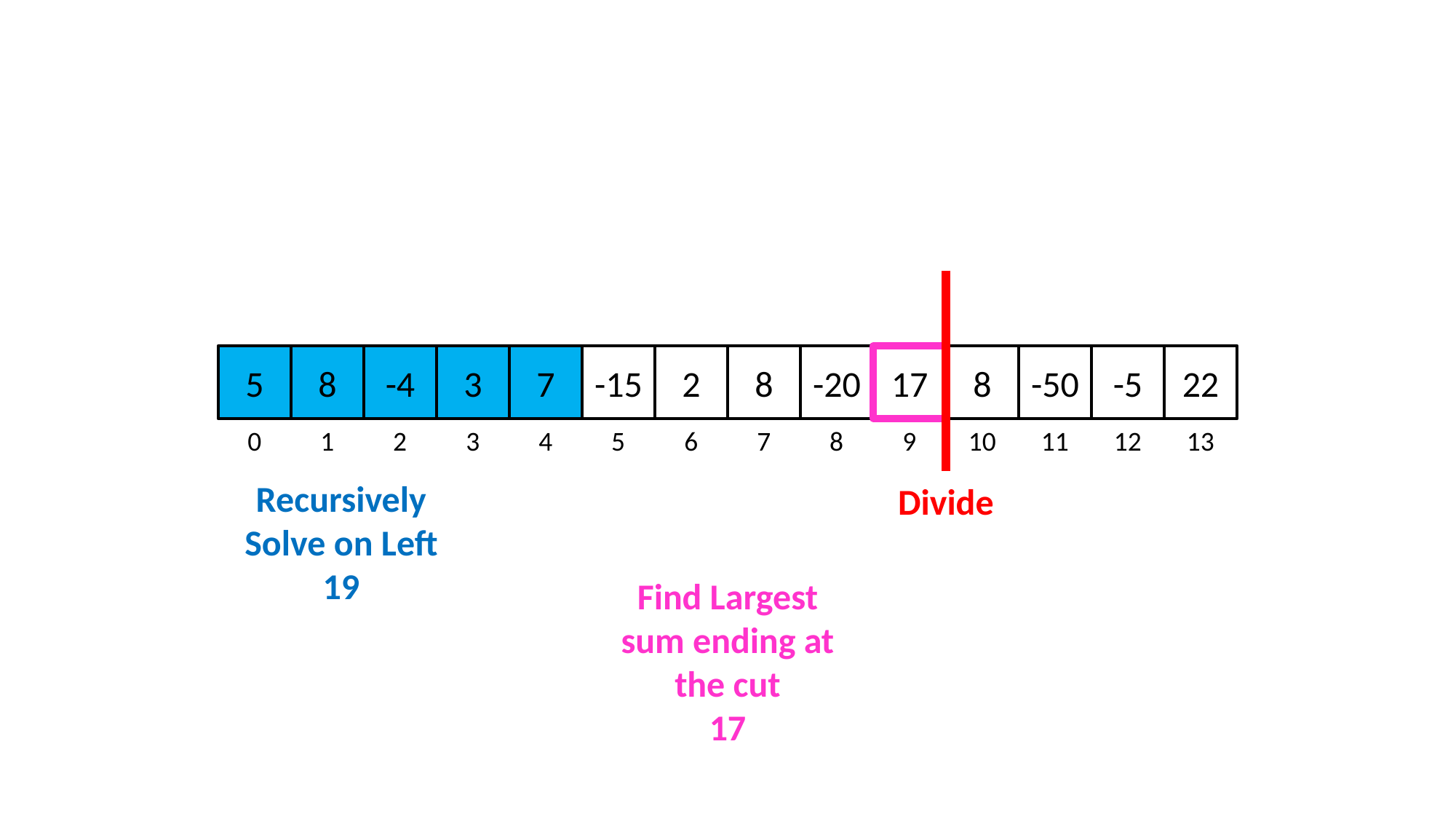

#
5
8
-4
3
7
-15
2
8
-20
17
8
-50
-5
22
0
1
2
3
4
5
6
7
8
9
10
11
12
13
Recursively Solve on Left
19
Divide
Find Largest sum ending at the cut
17